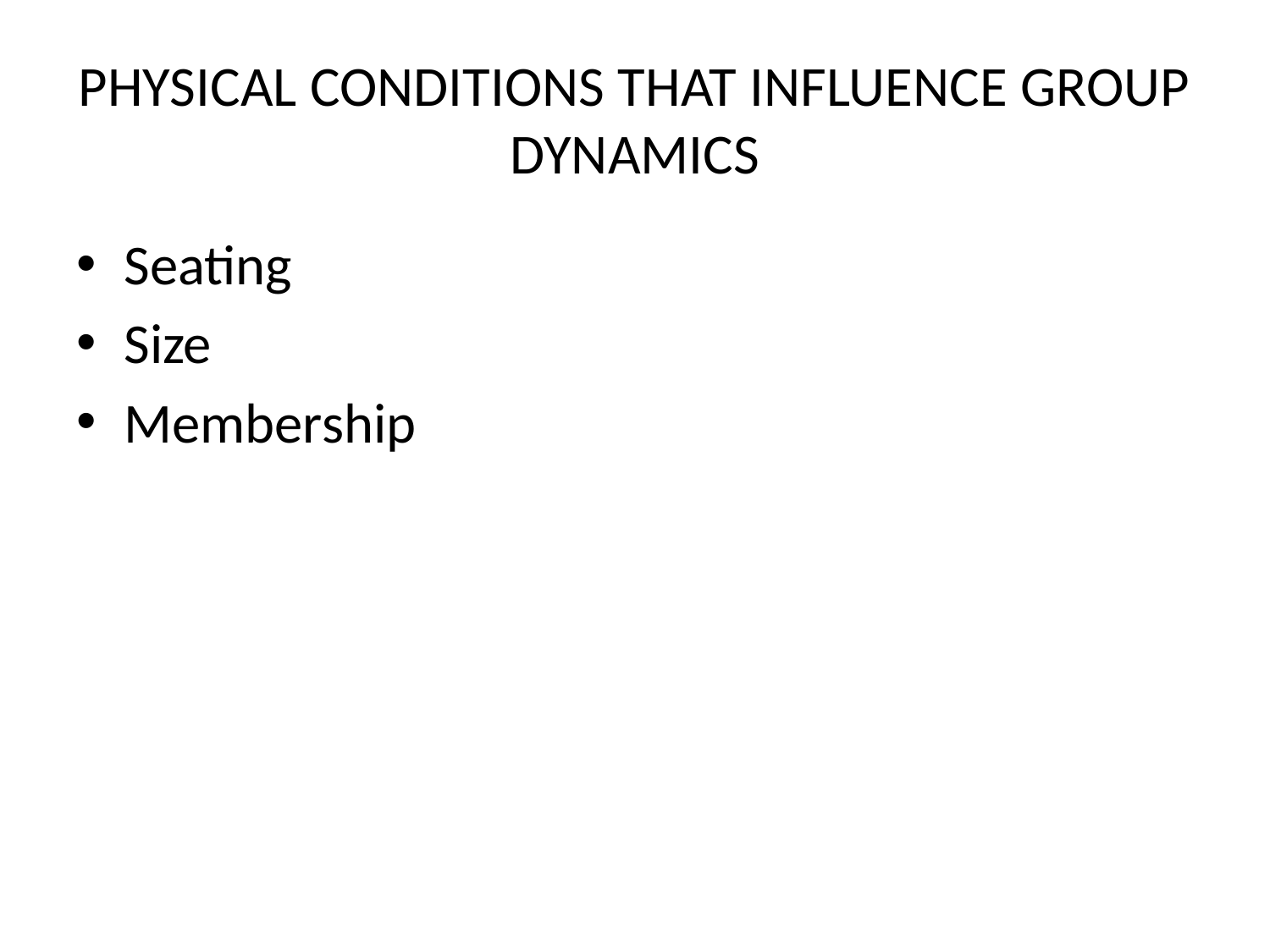

# PHYSICAL CONDITIONS THAT INFLUENCE GROUP DYNAMICS
Seating
Size
Membership